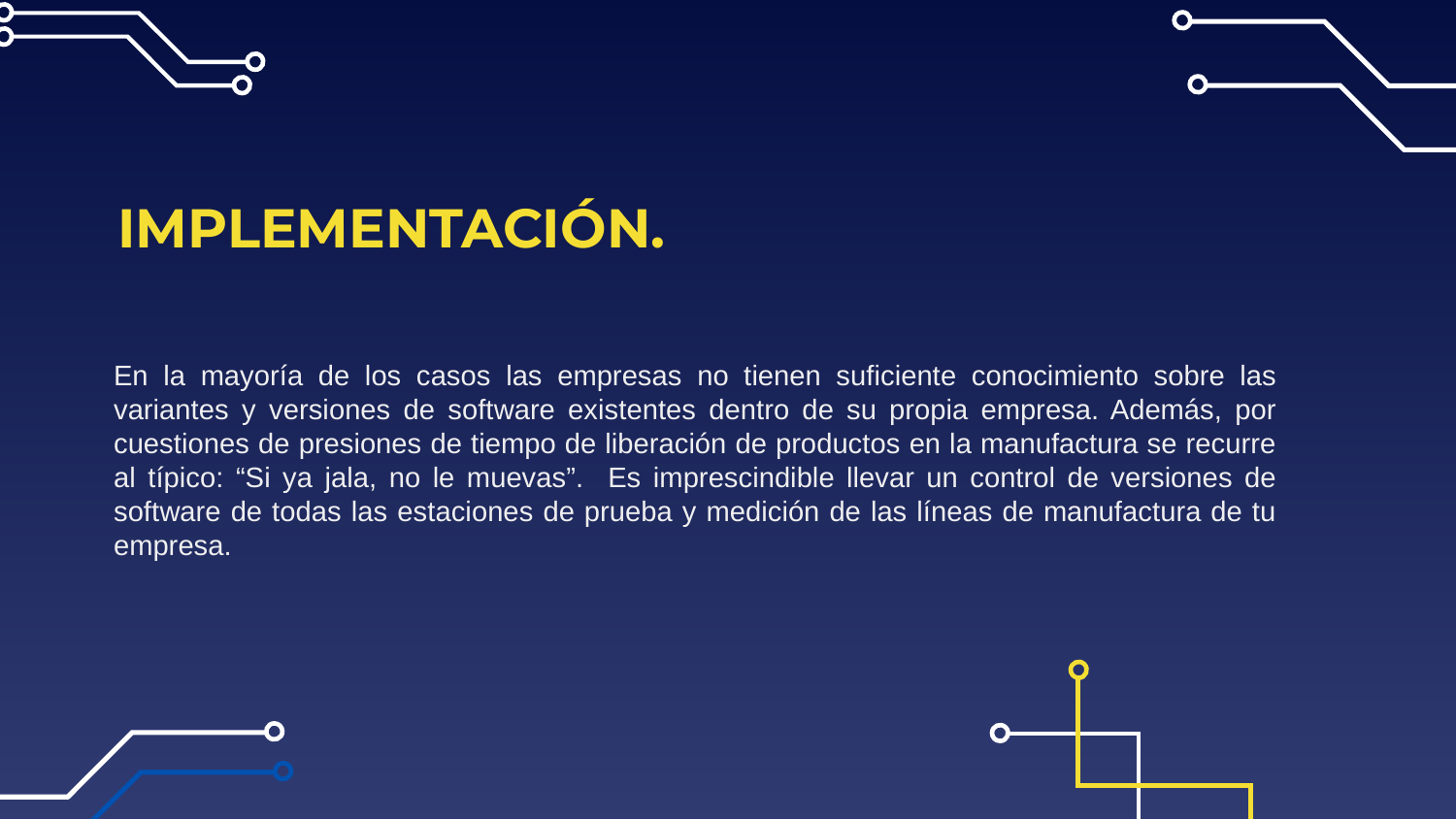

# IMPLEMENTACIÓN.
En la mayoría de los casos las empresas no tienen suficiente conocimiento sobre las variantes y versiones de software existentes dentro de su propia empresa. Además, por cuestiones de presiones de tiempo de liberación de productos en la manufactura se recurre al típico: “Si ya jala, no le muevas”.  Es imprescindible llevar un control de versiones de software de todas las estaciones de prueba y medición de las líneas de manufactura de tu empresa.